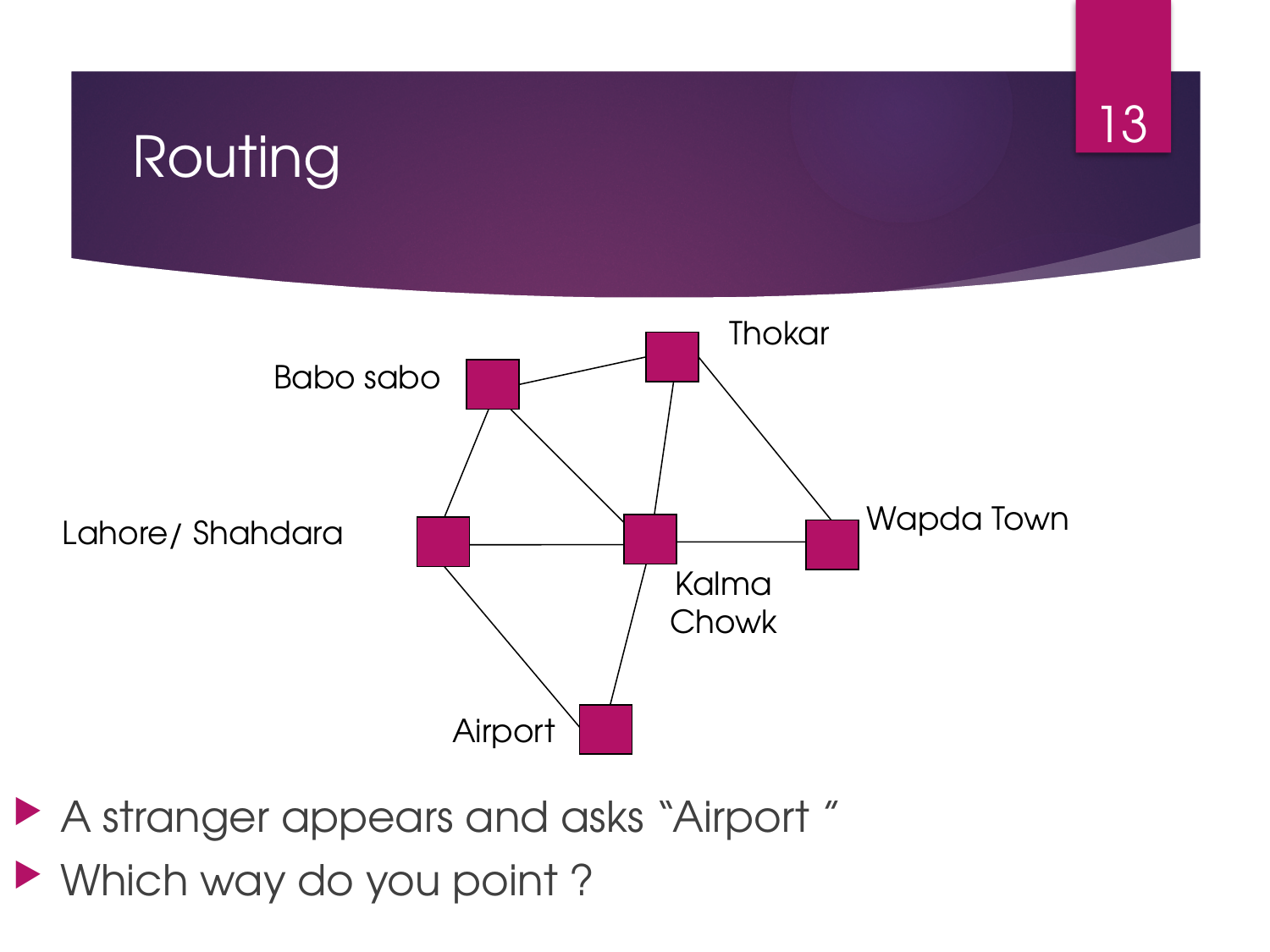

13
# Routing
Thokar

Babo sabo

Wapda Town
Lahore/ Shahdara

Kalma Chowk

Airport

A stranger appears and asks “Airport ”
Which way do you point ?